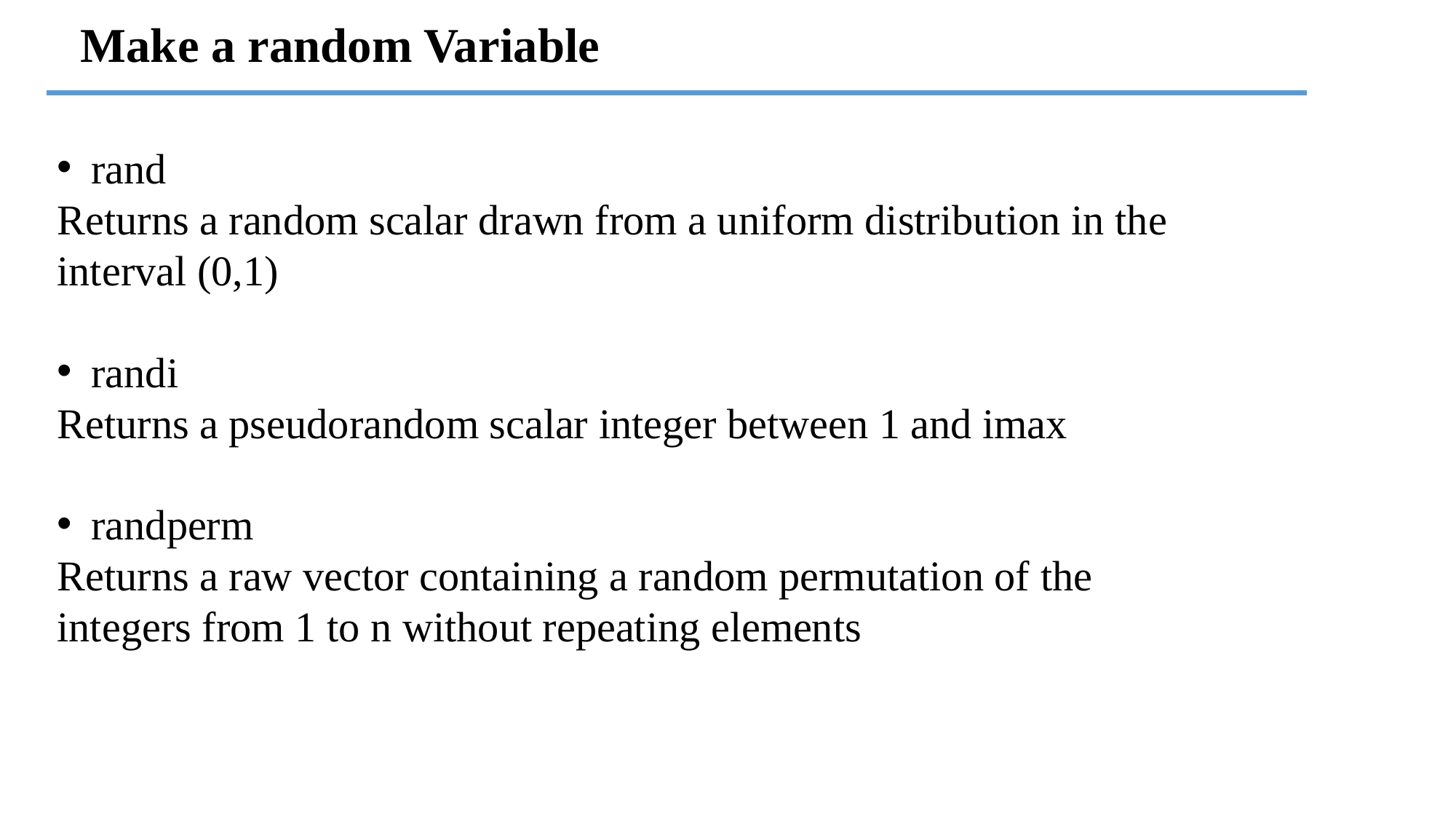

# Make a random Variable
rand
Returns a random scalar drawn from a uniform distribution in the interval (0,1)

randi
Returns a pseudorandom scalar integer between 1 and imax

randperm
Returns a raw vector containing a random permutation of the integers from 1 to n without repeating elements